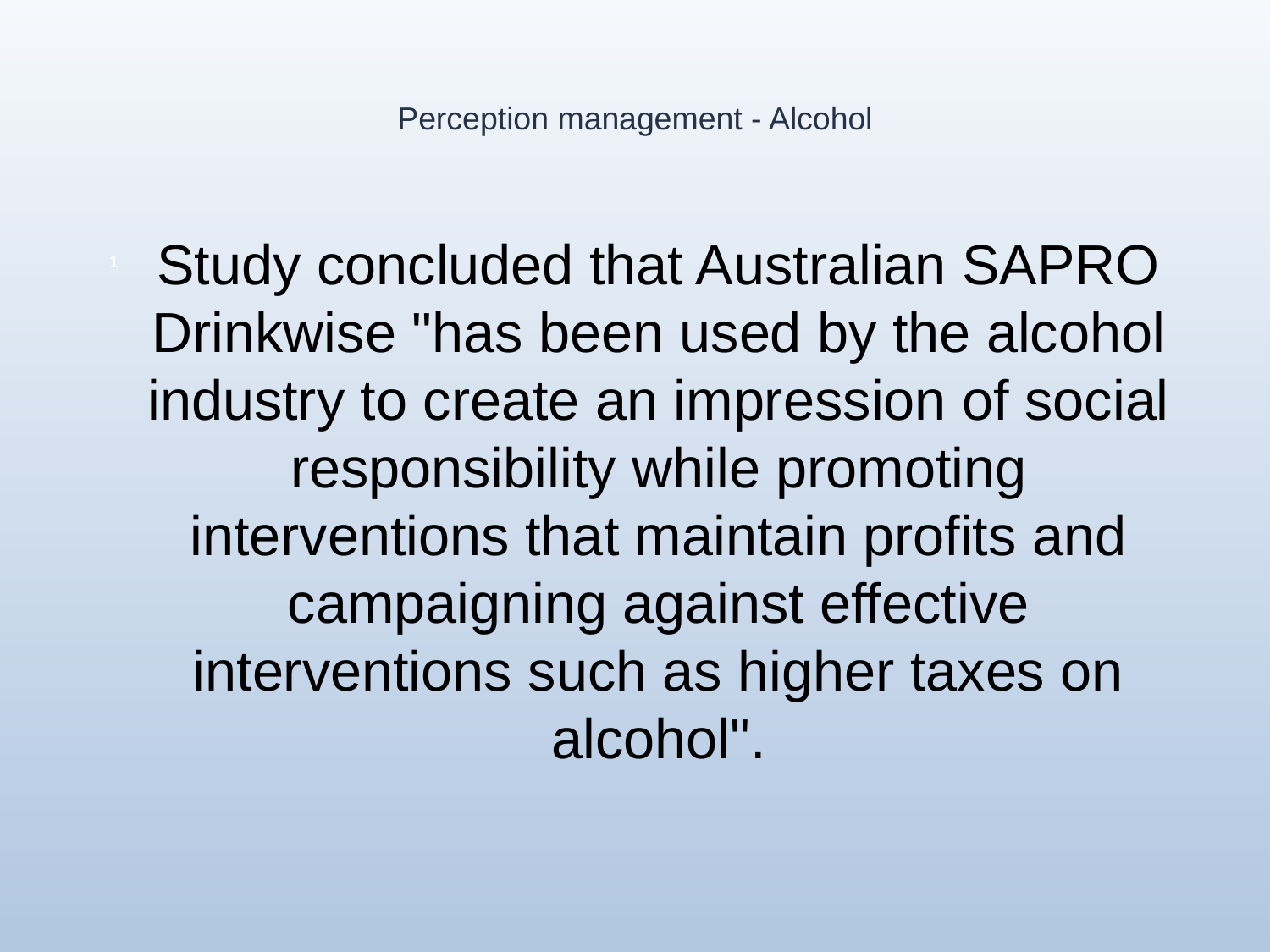

# Perception management - Alcohol
Study concluded that Australian SAPRO Drinkwise "has been used by the alcohol industry to create an impression of social responsibility while promoting interventions that maintain profits and campaigning against effective interventions such as higher taxes on alcohol".